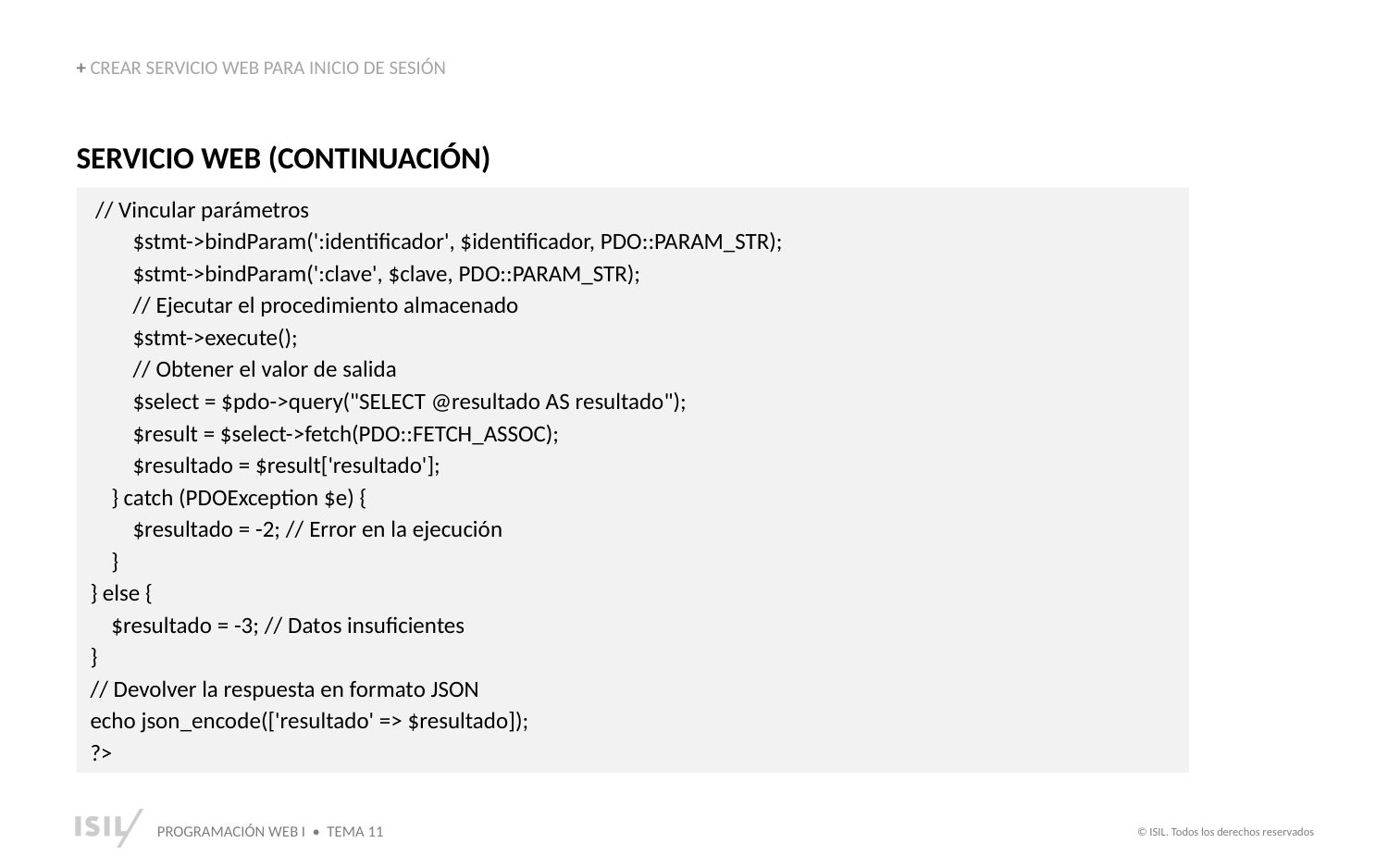

+ CREAR SERVICIO WEB PARA INICIO DE SESIÓN
SERVICIO WEB (CONTINUACIÓN)
 // Vincular parámetros
        $stmt->bindParam(':identificador', $identificador, PDO::PARAM_STR);
        $stmt->bindParam(':clave', $clave, PDO::PARAM_STR);
        // Ejecutar el procedimiento almacenado
        $stmt->execute();
        // Obtener el valor de salida
        $select = $pdo->query("SELECT @resultado AS resultado");
        $result = $select->fetch(PDO::FETCH_ASSOC);
        $resultado = $result['resultado'];
    } catch (PDOException $e) {
        $resultado = -2; // Error en la ejecución
    }
} else {
    $resultado = -3; // Datos insuficientes
}
// Devolver la respuesta en formato JSON
echo json_encode(['resultado' => $resultado]);
?>